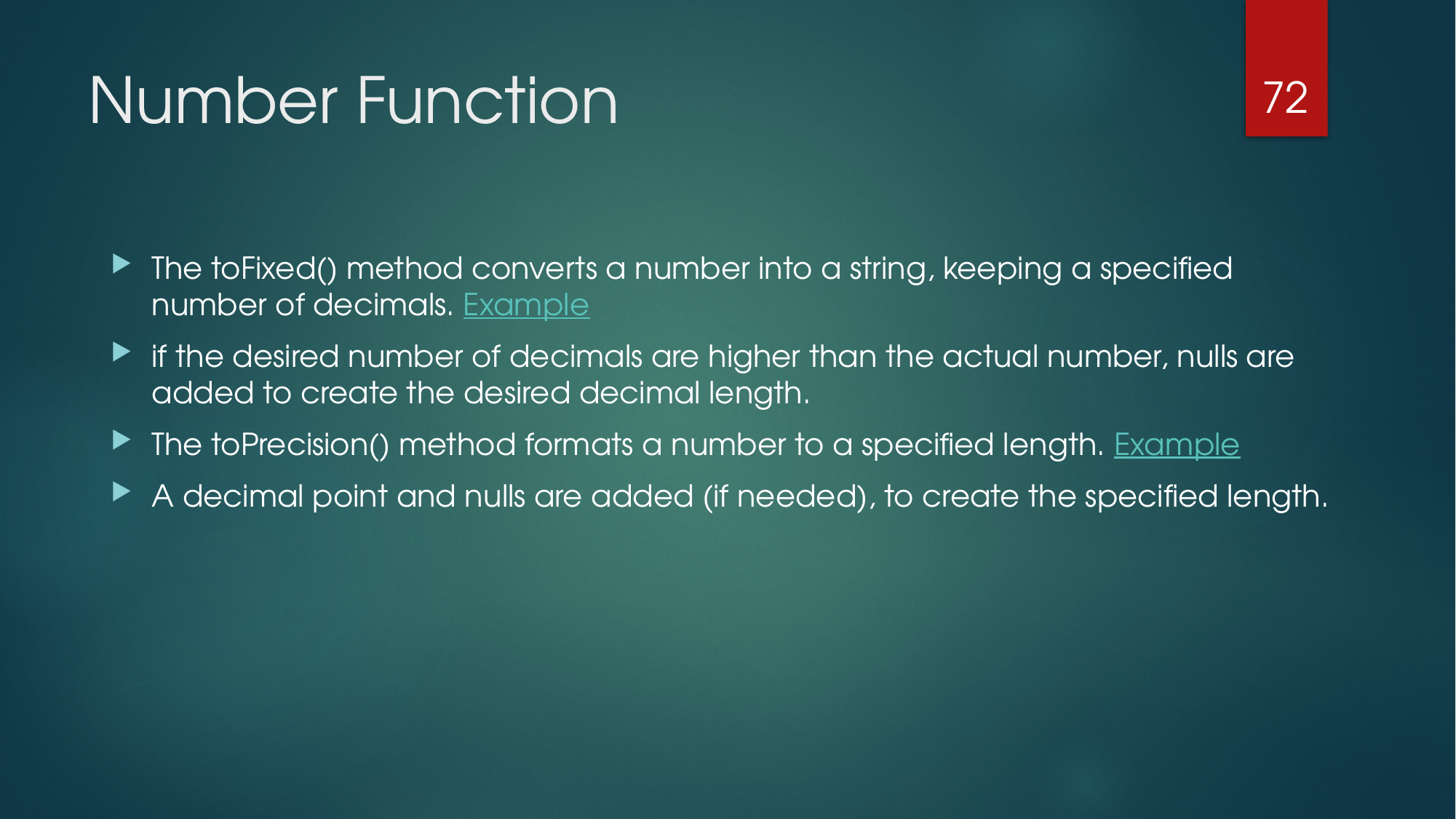

72
# Number Function
The toFixed() method converts a number into a string, keeping a specified number of decimals. Example
if the desired number of decimals are higher than the actual number, nulls are added to create the desired decimal length.
The toPrecision() method formats a number to a specified length. Example
A decimal point and nulls are added (if needed), to create the specified length.